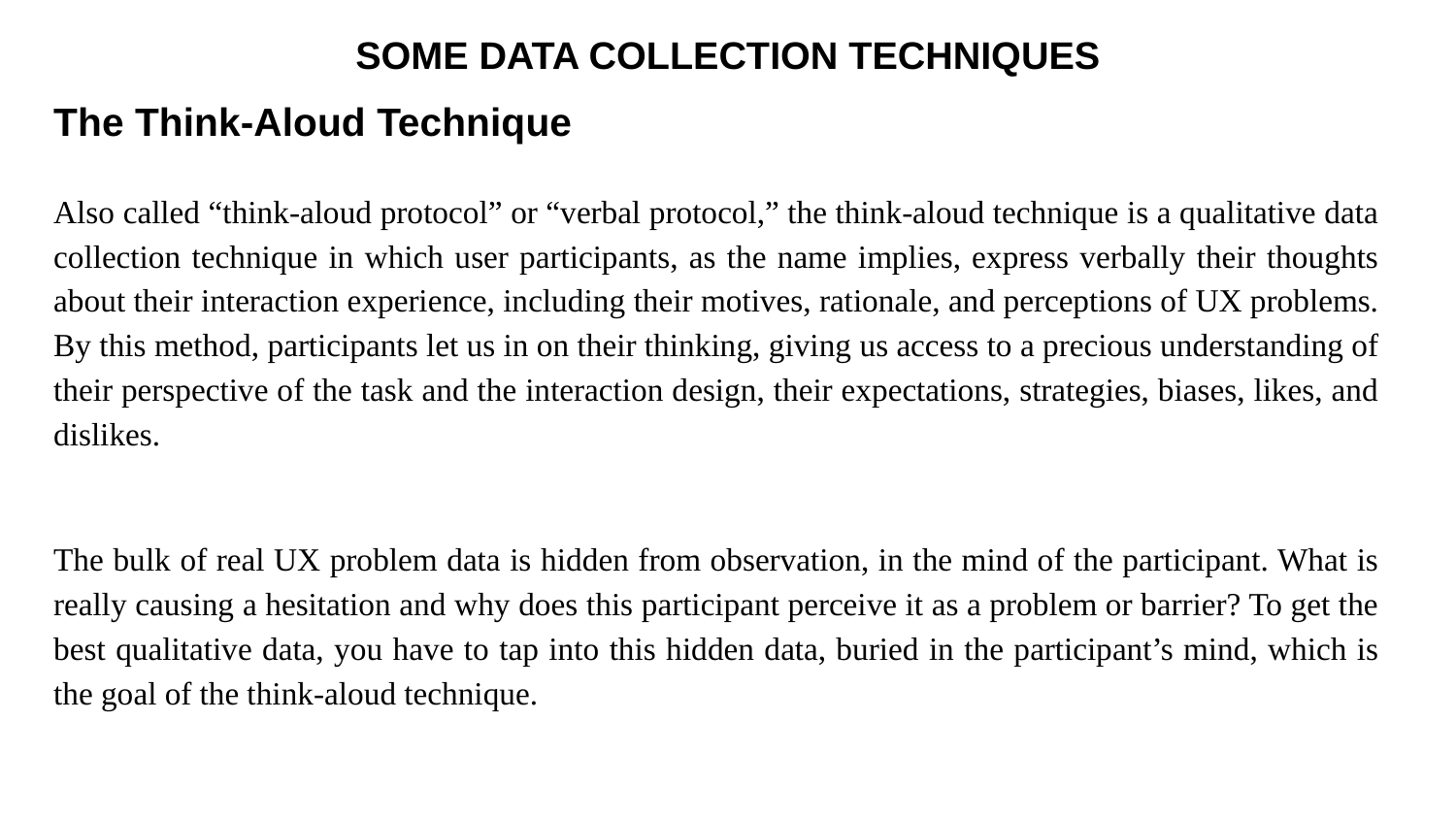

# SOME DATA COLLECTION TECHNIQUES
The Think-Aloud Technique

Also called “think-aloud protocol” or “verbal protocol,” the think-aloud technique is a qualitative data collection technique in which user participants, as the name implies, express verbally their thoughts about their interaction experience, including their motives, rationale, and perceptions of UX problems. By this method, participants let us in on their thinking, giving us access to a precious understanding of their perspective of the task and the interaction design, their expectations, strategies, biases, likes, and dislikes.

The bulk of real UX problem data is hidden from observation, in the mind of the participant. What is really causing a hesitation and why does this participant perceive it as a problem or barrier? To get the best qualitative data, you have to tap into this hidden data, buried in the participant’s mind, which is the goal of the think-aloud technique.